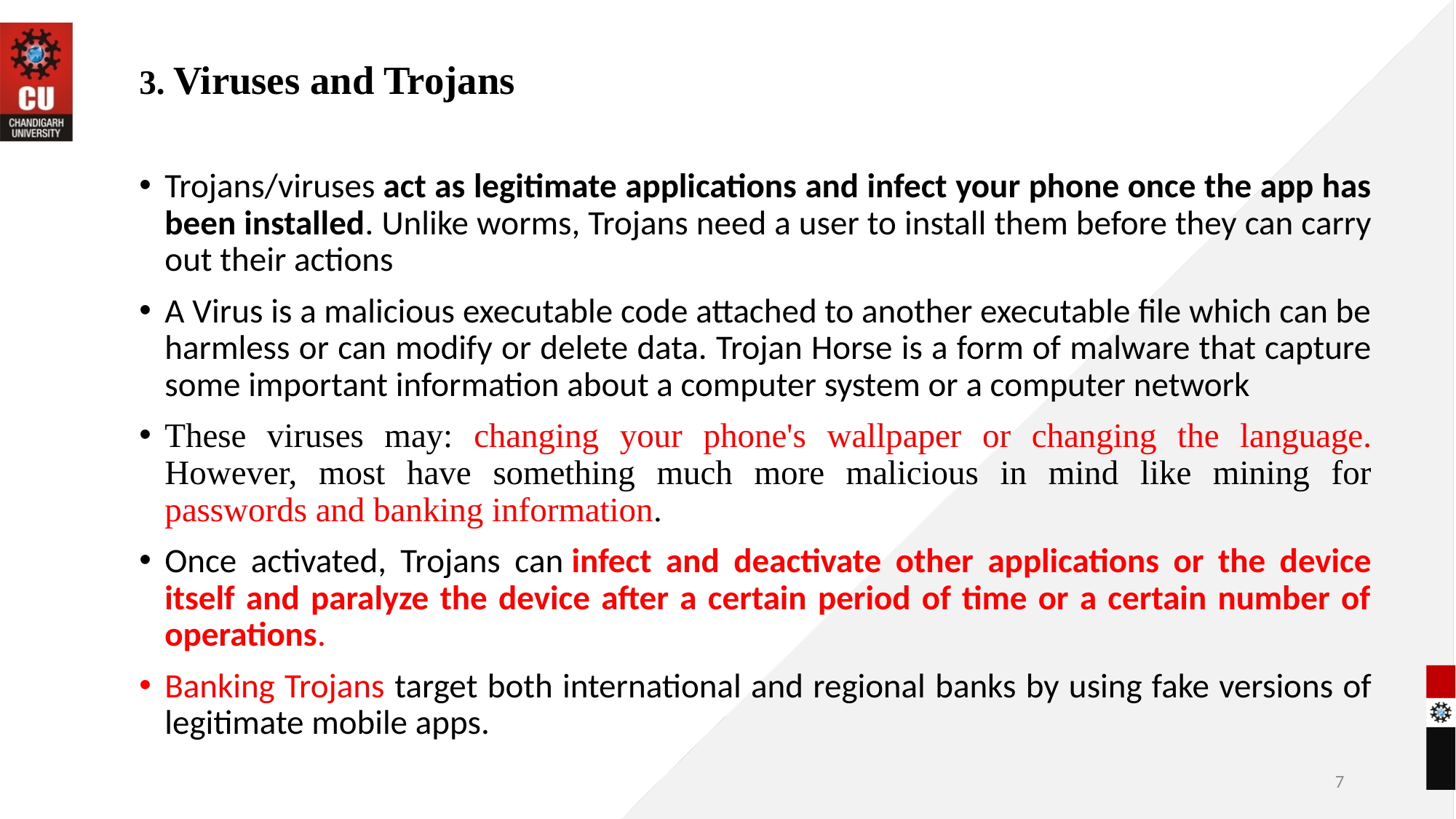

3. Viruses and Trojans

Trojans/viruses act as legitimate applications and infect your phone once the app has been installed. Unlike worms, Trojans need a user to install them before they can carry out their actions
A Virus is a malicious executable code attached to another executable file which can be harmless or can modify or delete data. Trojan Horse is a form of malware that capture some important information about a computer system or a computer network
These viruses may: changing your phone's wallpaper or changing the language. However, most have something much more malicious in mind like mining for passwords and banking information.
Once activated, Trojans can infect and deactivate other applications or the device itself and paralyze the device after a certain period of time or a certain number of operations.
Banking Trojans target both international and regional banks by using fake versions of legitimate mobile apps.

7